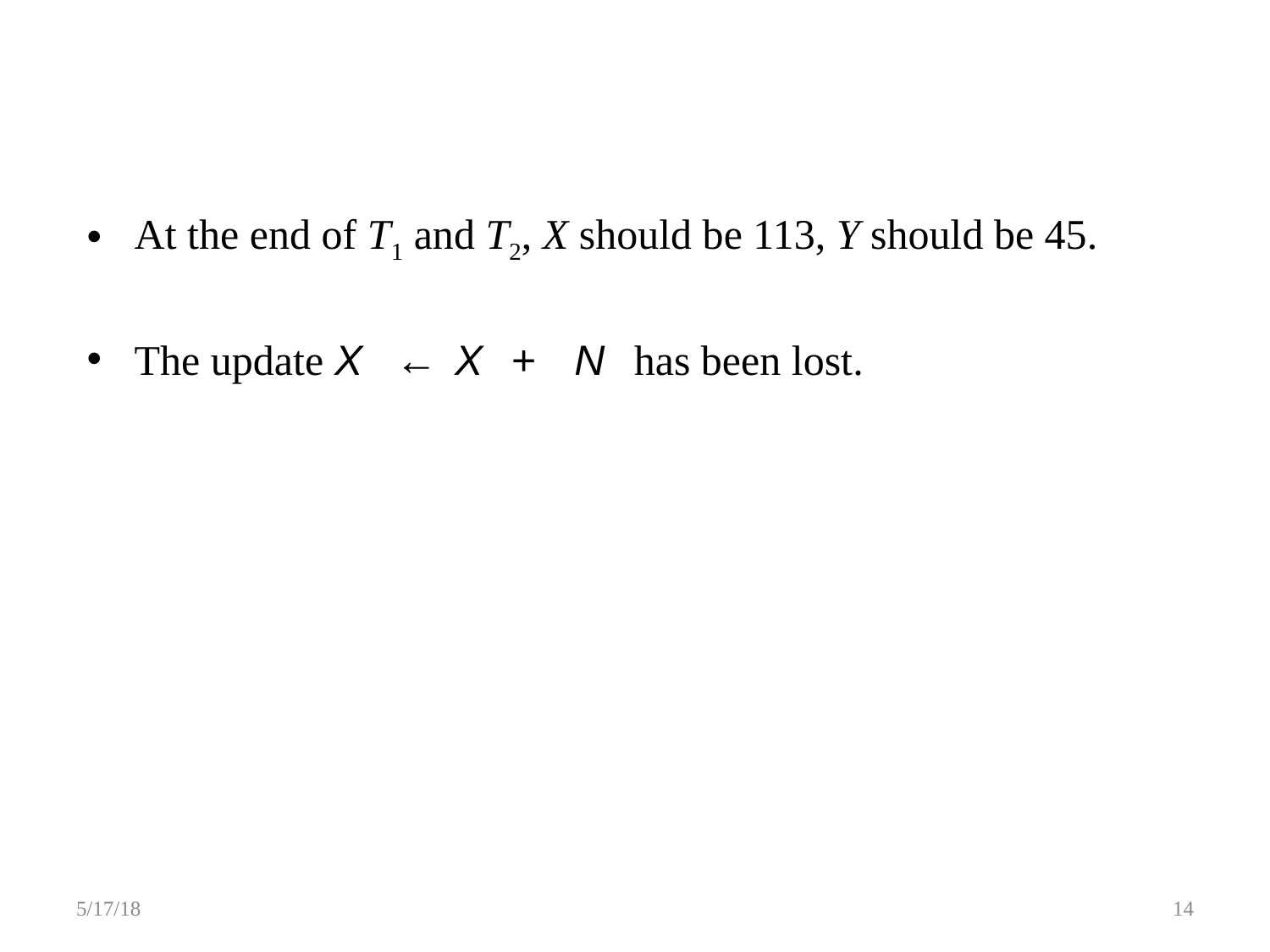

At the end of T1 and T2, X should be 113, Y should be 45.

The update X ← X + N has been lost.
5/17/18
14